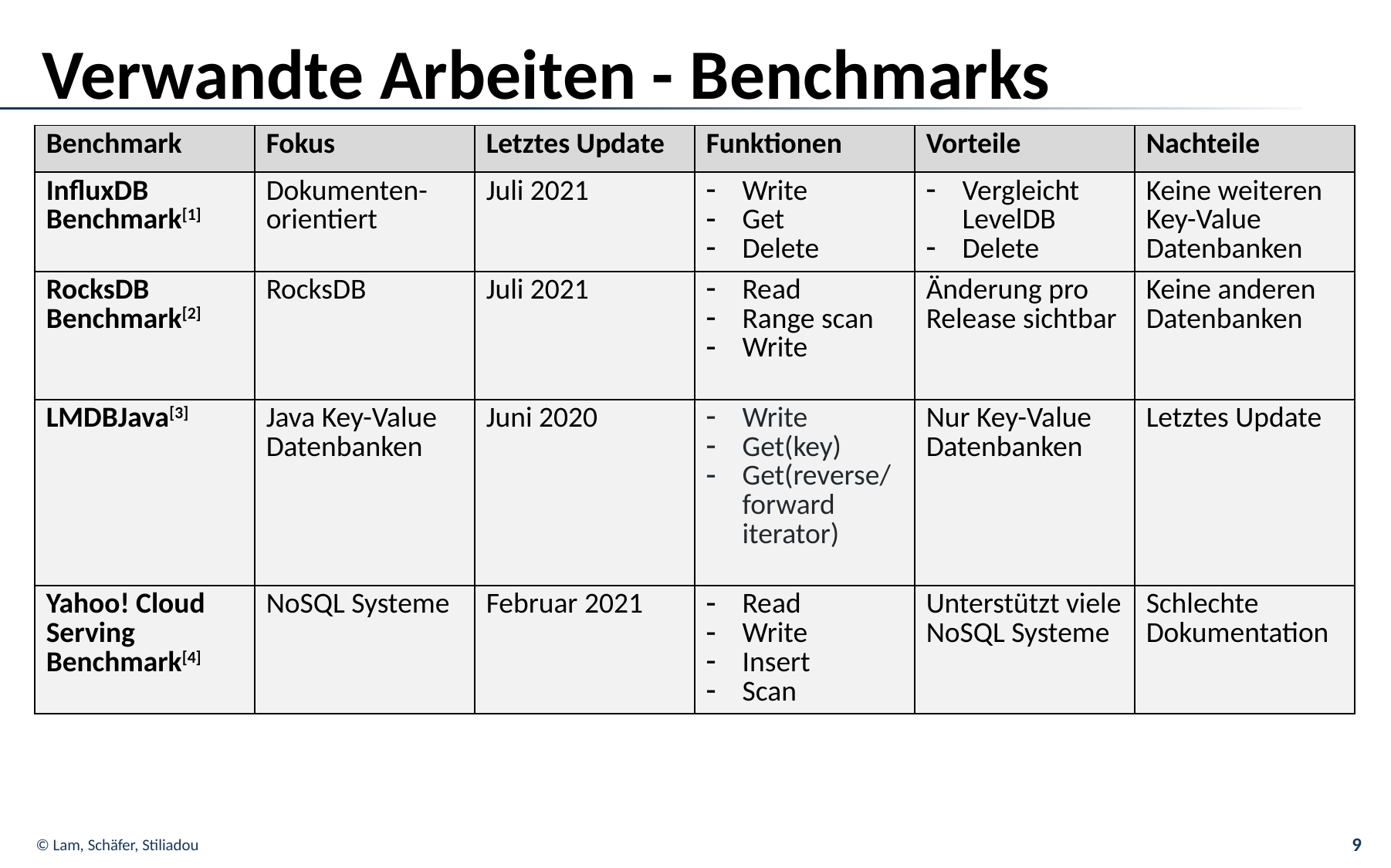

# Verwandte Arbeiten - Benchmarks
| Benchmark | Fokus | Letztes Update | Funktionen | Vorteile | Nachteile |
| --- | --- | --- | --- | --- | --- |
| InfluxDB Benchmark[1] | Dokumenten-orientiert | Juli 2021 | Write Get Delete | Vergleicht LevelDB Delete | Keine weiteren Key-Value Datenbanken |
| RocksDB Benchmark[2] | RocksDB | Juli 2021 | Read Range scan Write | Änderung pro Release sichtbar | Keine anderen Datenbanken |
| LMDBJava[3] | Java Key-Value Datenbanken | Juni 2020 | Write Get(key) Get(reverse/ forward iterator) | Nur Key-Value Datenbanken | Letztes Update |
| Yahoo! Cloud Serving Benchmark[4] | NoSQL Systeme | Februar 2021 | Read Write Insert Scan | Unterstützt viele NoSQL Systeme | Schlechte Dokumentation |